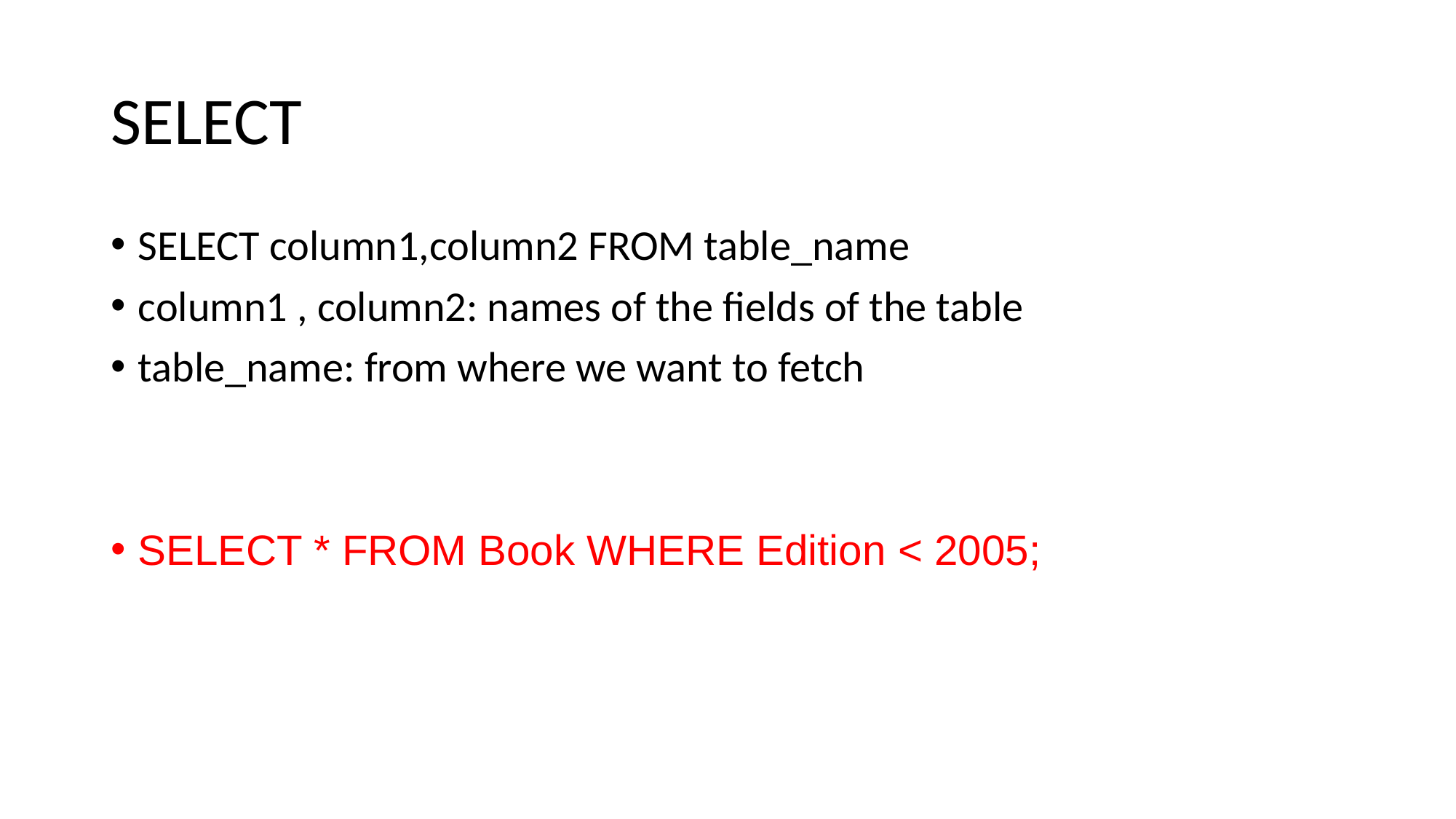

# SELECT
SELECT column1,column2 FROM table_name
column1 , column2: names of the fields of the table
table_name: from where we want to fetch

SELECT * FROM Book WHERE Edition < 2005;